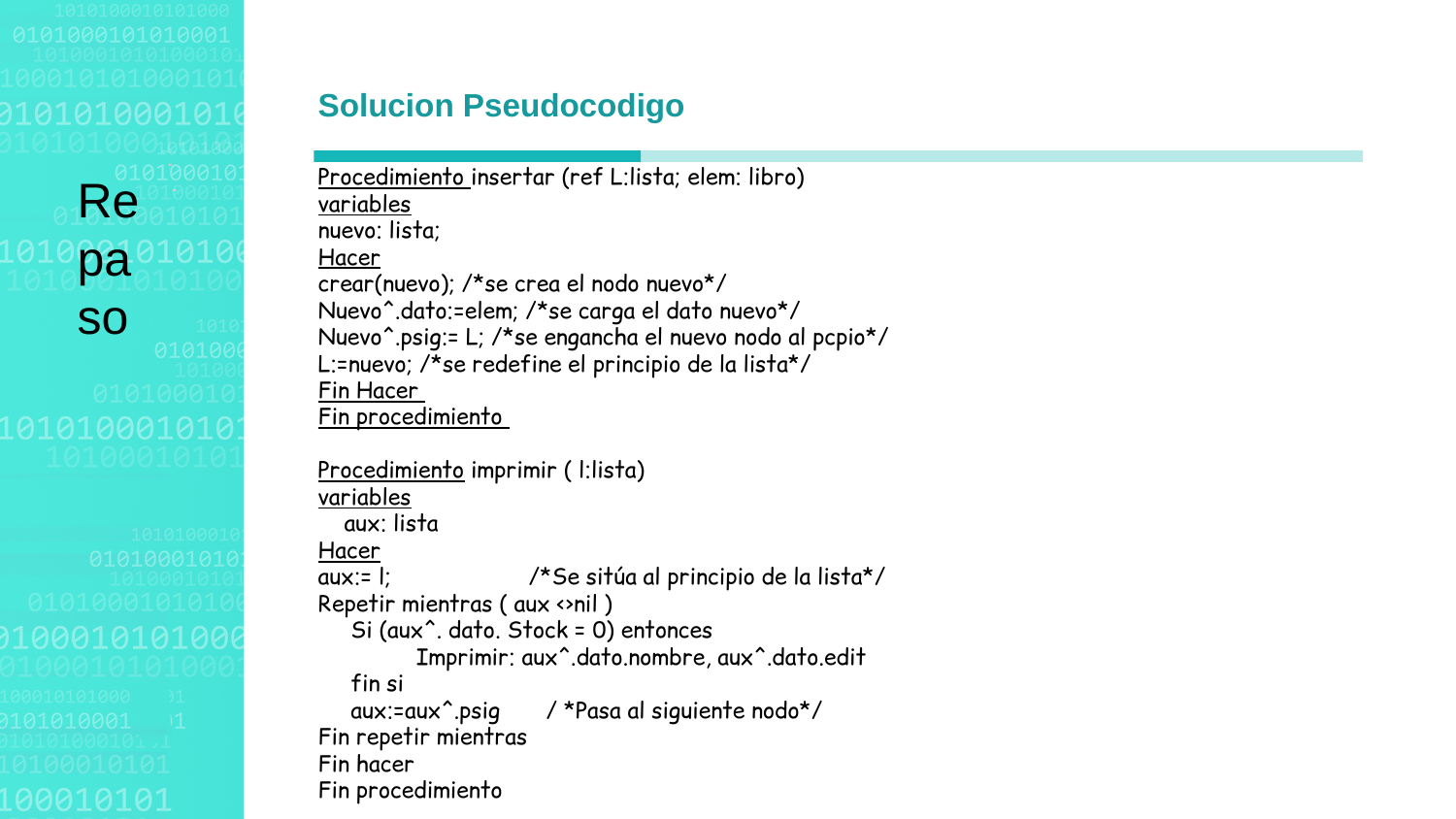

Solucion Pseudocodigo
Procedimiento insertar (ref L:lista; elem: libro)
variables
nuevo: lista;
Hacer
crear(nuevo); /*se crea el nodo nuevo*/
Nuevo^.dato:=elem; /*se carga el dato nuevo*/
Nuevo^.psig:= L; /*se engancha el nuevo nodo al pcpio*/
L:=nuevo; /*se redefine el principio de la lista*/
Fin Hacer
Fin procedimiento

Procedimiento imprimir ( l:lista)
variables
    aux: lista
Hacer
aux:= l;                     /*Se sitúa al principio de la lista*/
Repetir mientras ( aux <>nil )
     Si (aux^. dato. Stock = 0) entonces
               Imprimir: aux^.dato.nombre, aux^.dato.edit
     fin si
     aux:=aux^.psig       / *Pasa al siguiente nodo*/
Fin repetir mientras
Fin hacer
Fin procedimiento

Repaso